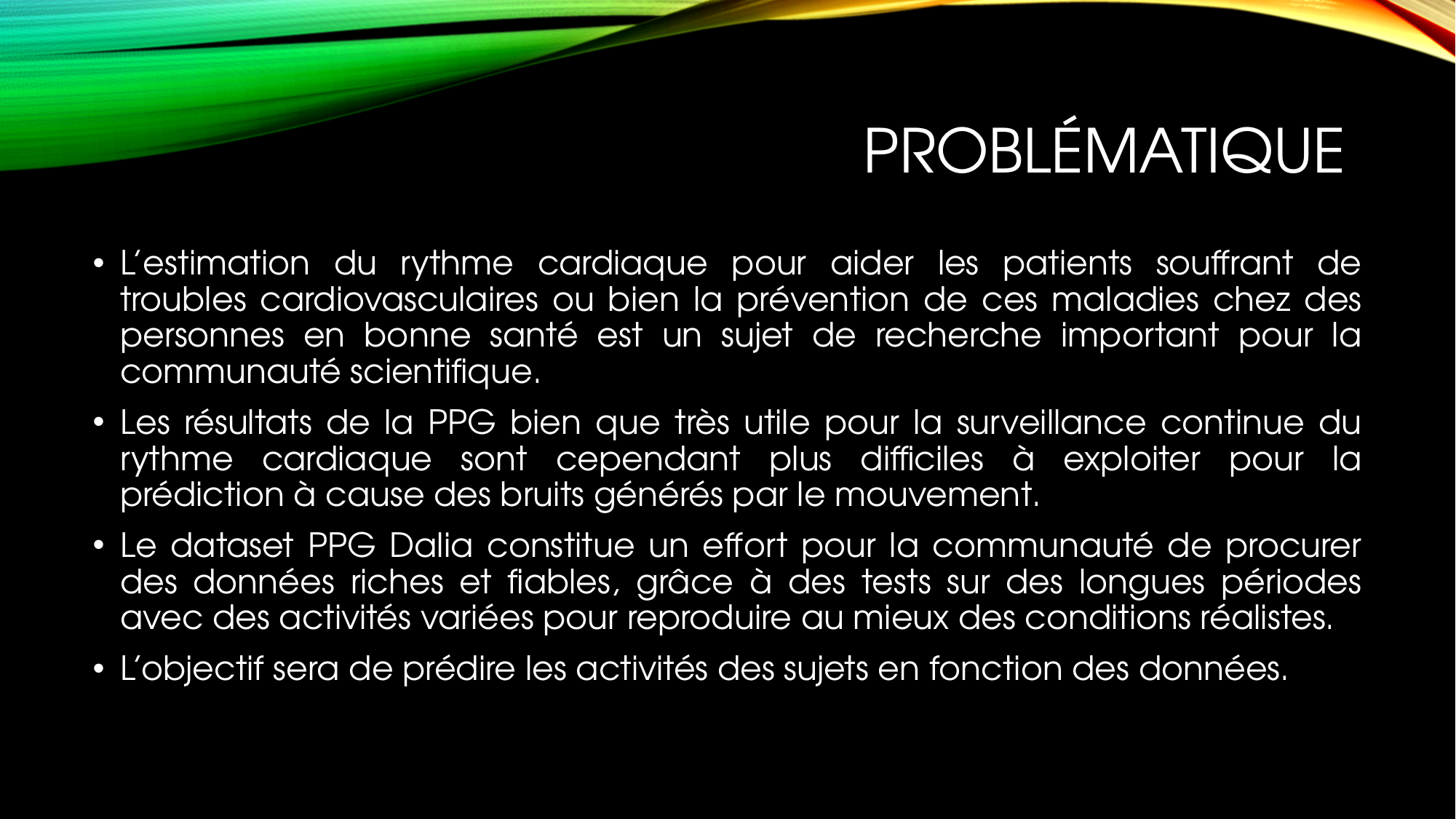

# problématique
L’estimation du rythme cardiaque pour aider les patients souffrant de troubles cardiovasculaires ou bien la prévention de ces maladies chez des personnes en bonne santé est un sujet de recherche important pour la communauté scientifique.
Les résultats de la PPG bien que très utile pour la surveillance continue du rythme cardiaque sont cependant plus difficiles à exploiter pour la prédiction à cause des bruits générés par le mouvement.
Le dataset PPG Dalia constitue un effort pour la communauté de procurer des données riches et fiables, grâce à des tests sur des longues périodes avec des activités variées pour reproduire au mieux des conditions réalistes.
L’objectif sera de prédire les activités des sujets en fonction des données.